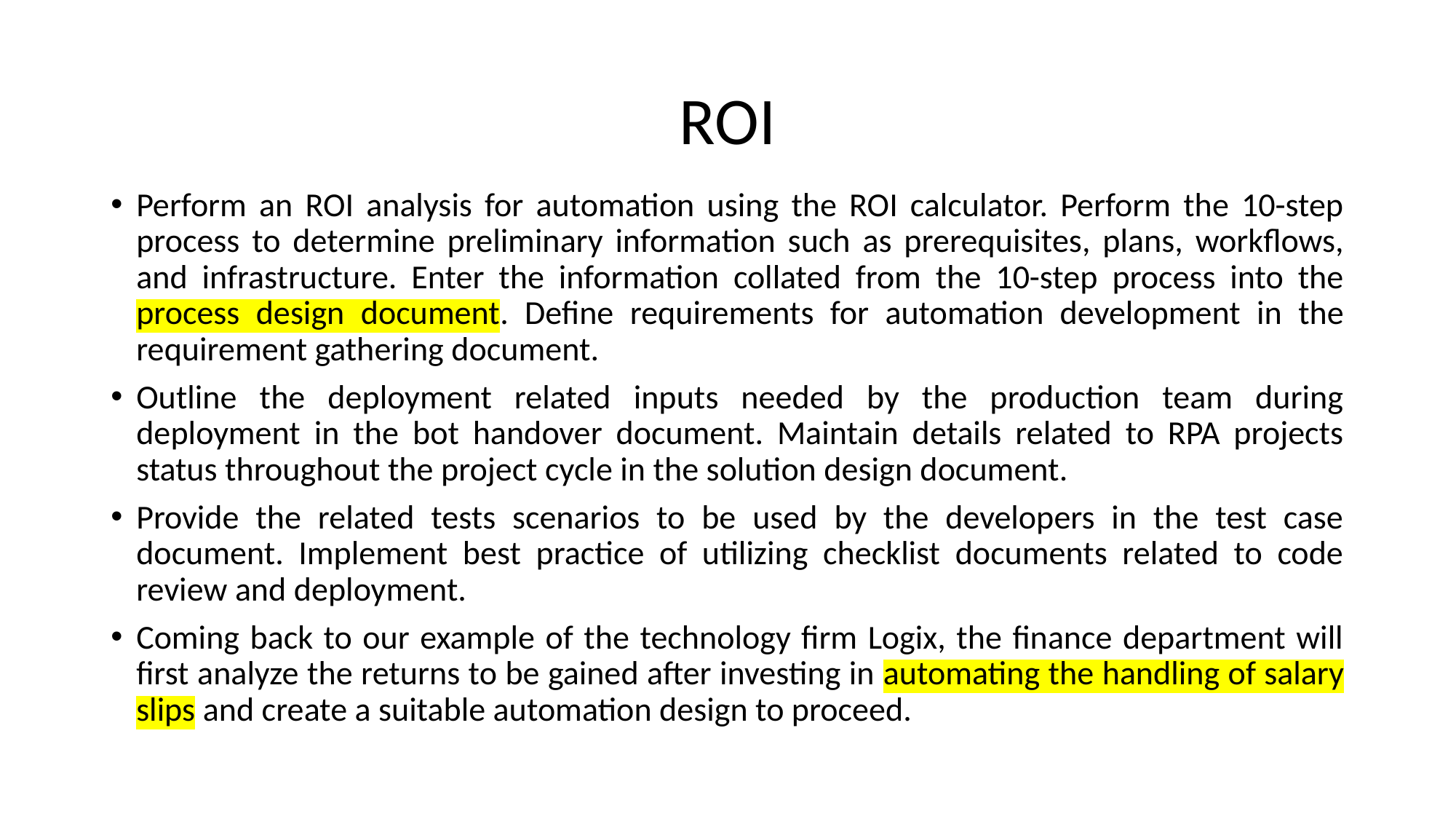

# ROI
Perform an ROI analysis for automation using the ROI calculator. Perform the 10-step process to determine preliminary information such as prerequisites, plans, workflows, and infrastructure. Enter the information collated from the 10-step process into the process design document. Define requirements for automation development in the requirement gathering document.
Outline the deployment related inputs needed by the production team during deployment in the bot handover document. Maintain details related to RPA projects status throughout the project cycle in the solution design document.
Provide the related tests scenarios to be used by the developers in the test case document. Implement best practice of utilizing checklist documents related to code review and deployment.
Coming back to our example of the technology firm Logix, the finance department will first analyze the returns to be gained after investing in automating the handling of salary slips and create a suitable automation design to proceed.